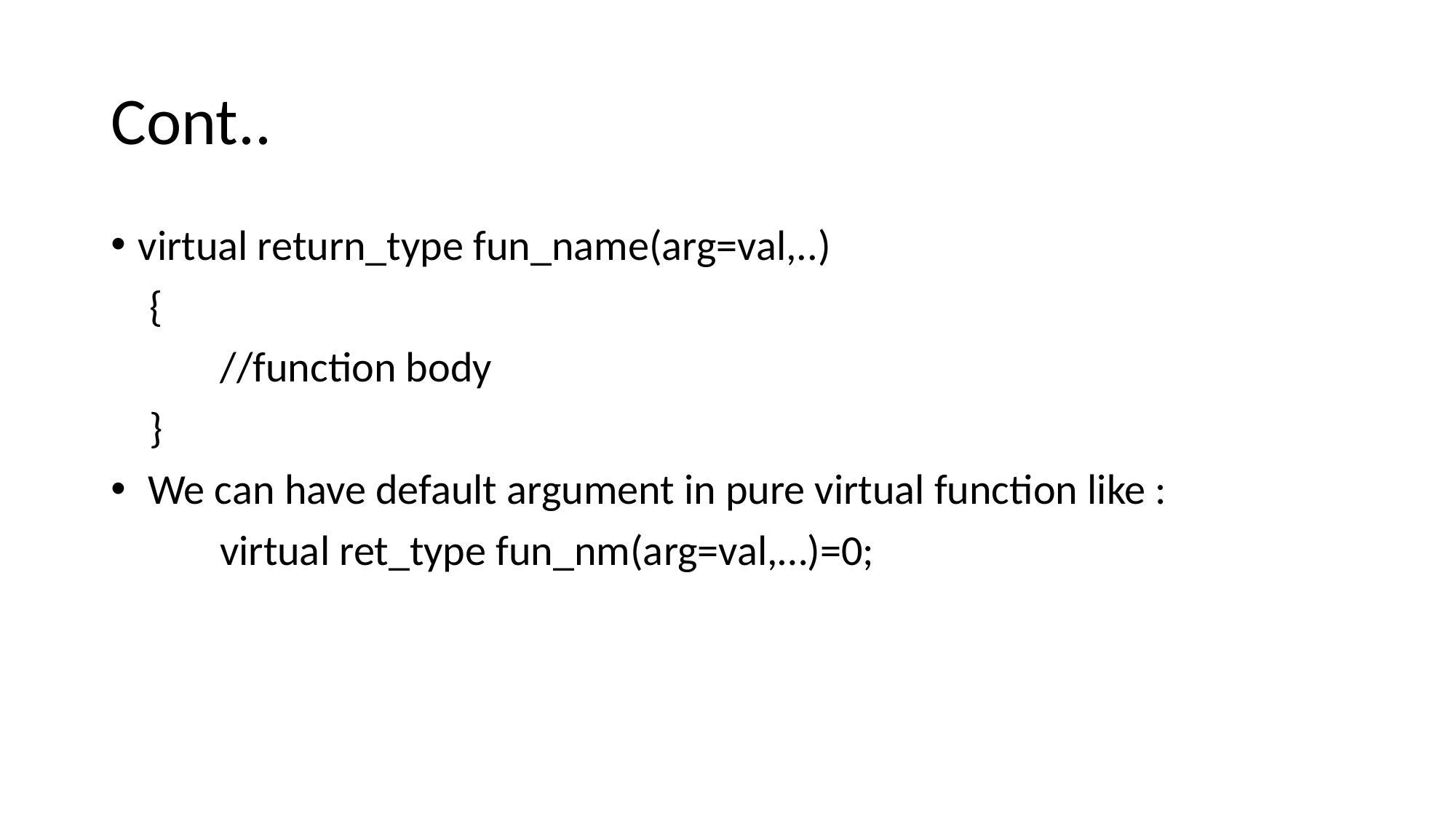

# Cont..
virtual return_type fun_name(arg=val,..)
    {
	//function body
    }
 We can have default argument in pure virtual function like :
	virtual ret_type fun_nm(arg=val,…)=0;